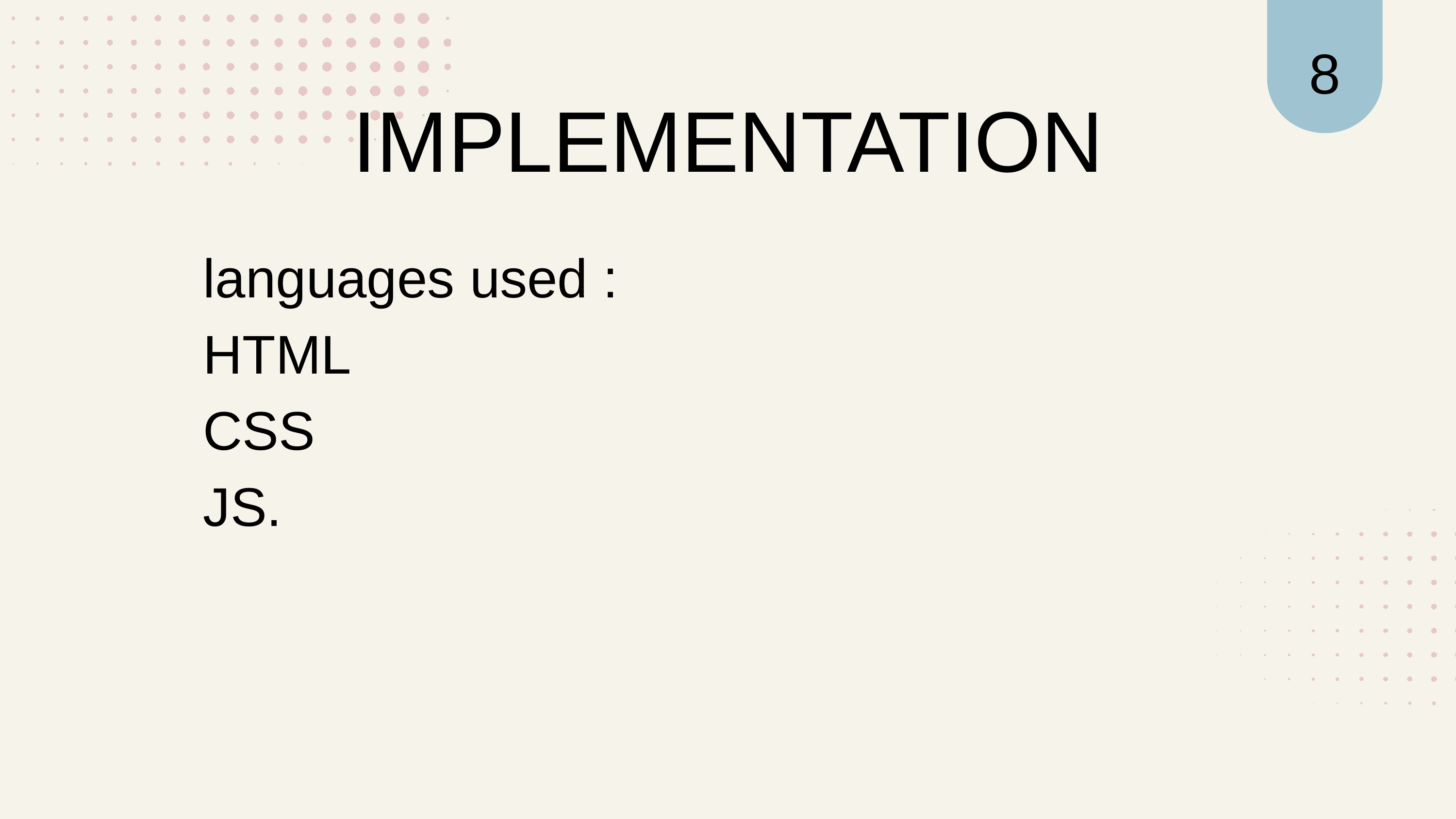

8

IMPLEMENTATION
languages used :
HTML
CSS
JS.